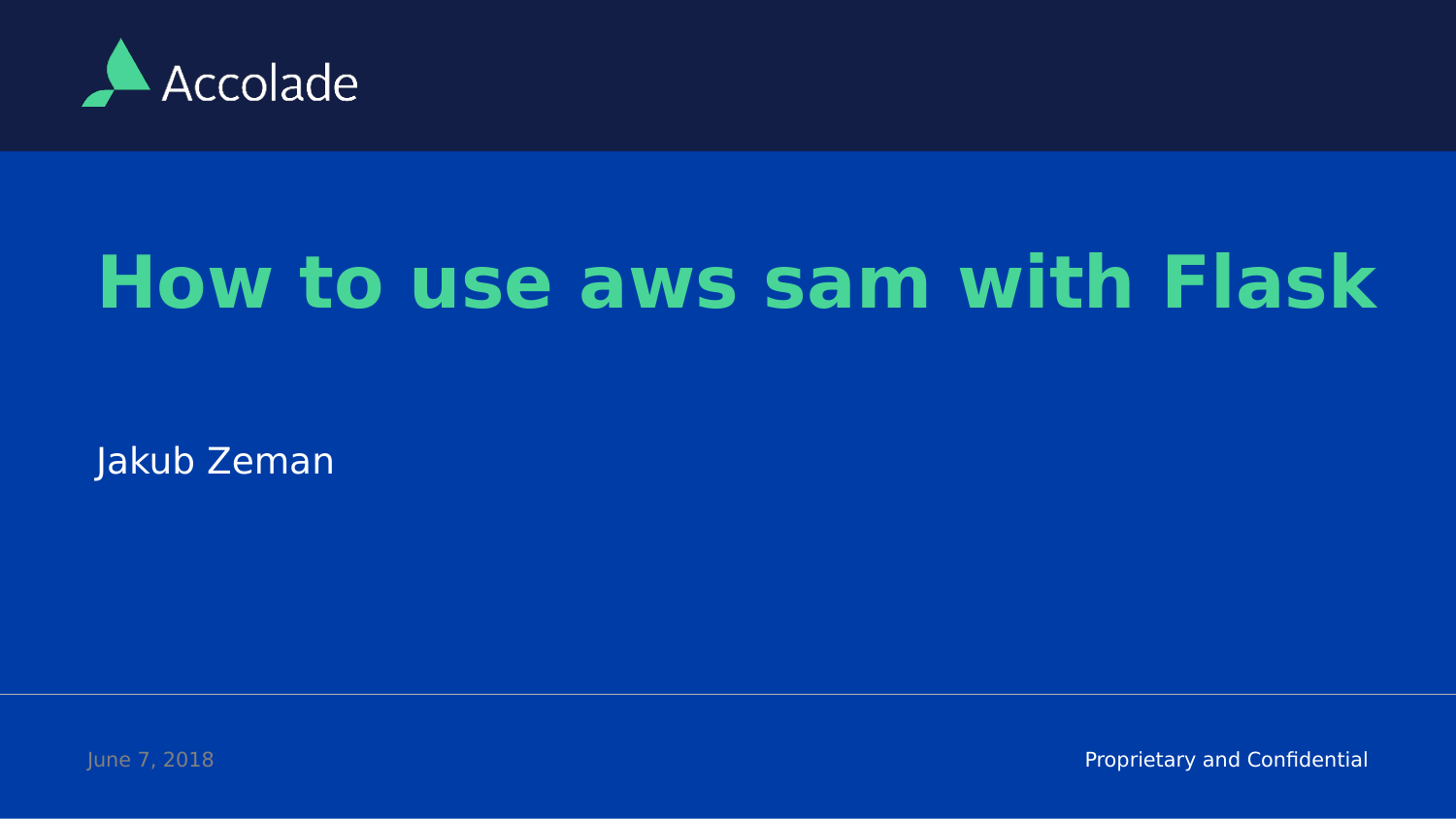

# How to use aws sam with Flask
Jakub Zeman
Proprietary and Confidential
June 7, 2018